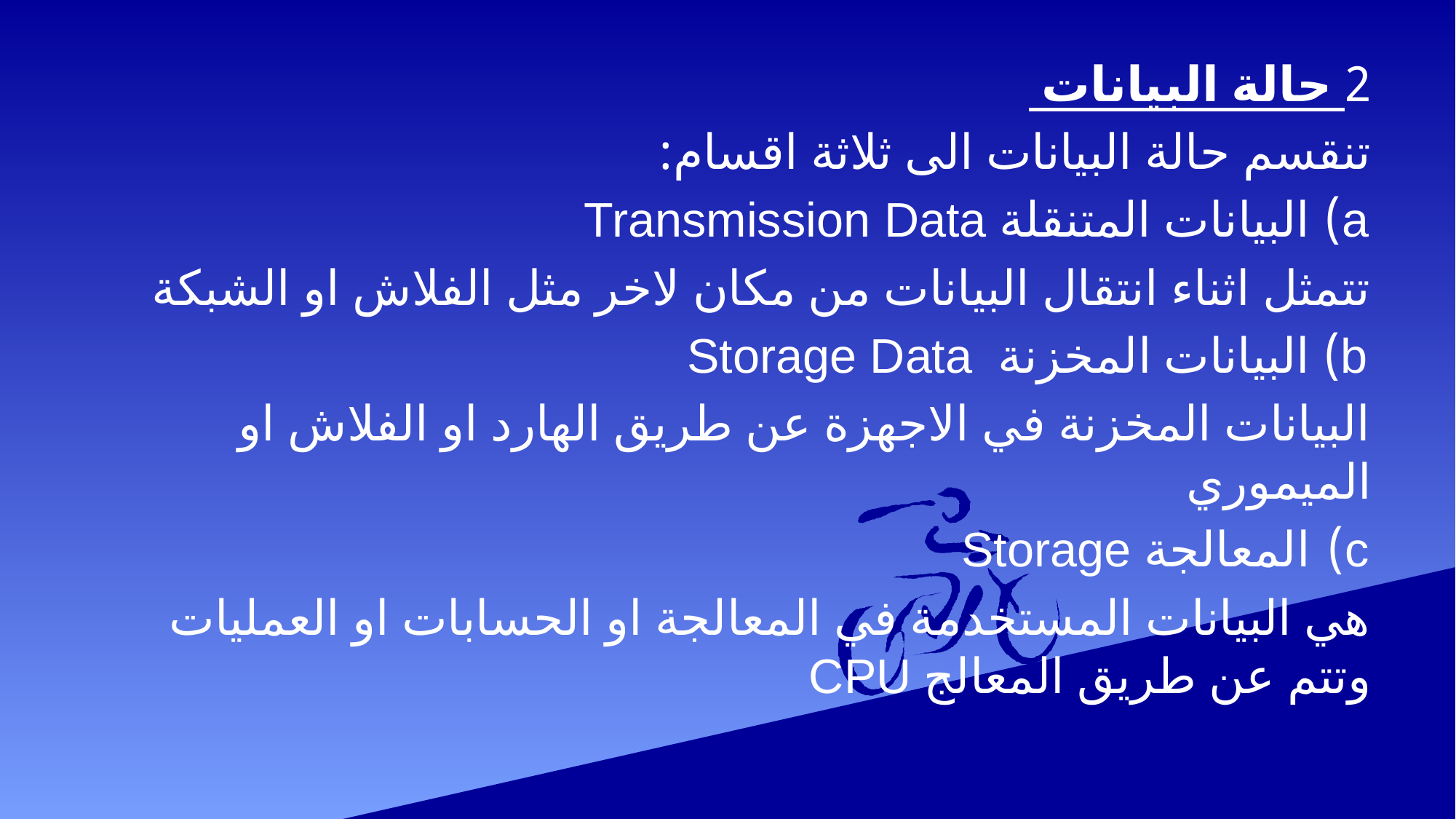

#
2 حالة البيانات
تنقسم حالة البيانات الى ثلاثة اقسام:
البيانات المتنقلة Transmission Data
تتمثل اثناء انتقال البيانات من مكان لاخر مثل الفلاش او الشبكة
البيانات المخزنة  Storage Data
البيانات المخزنة في الاجهزة عن طريق الهارد او الفلاش او الميموري
المعالجة Storage
هي البيانات المستخدمة في المعالجة او الحسابات او العمليات وتتم عن طريق المعالج CPU